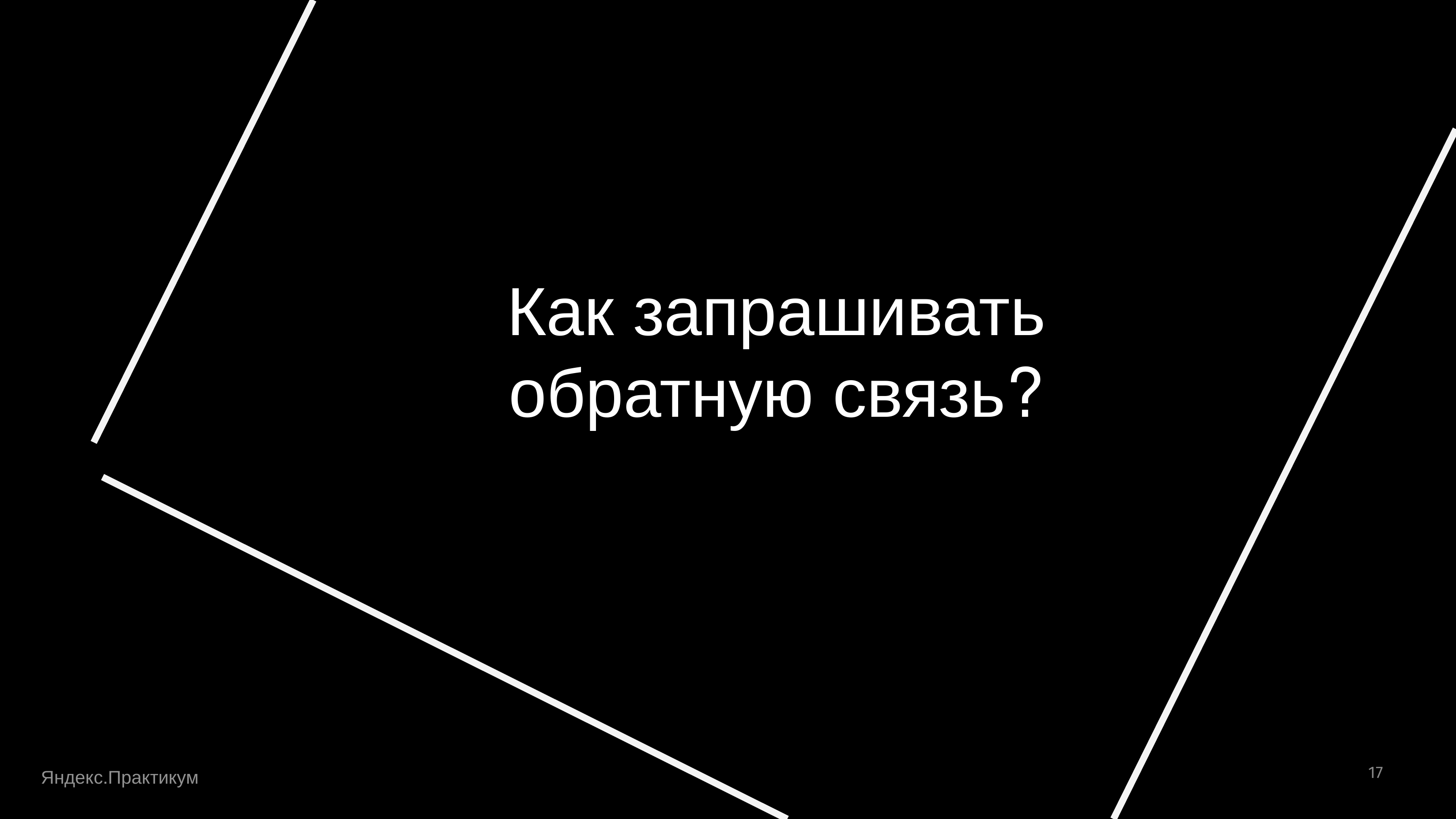

# Как запрашивать обратную связь?
Яндекс.Практикум
17